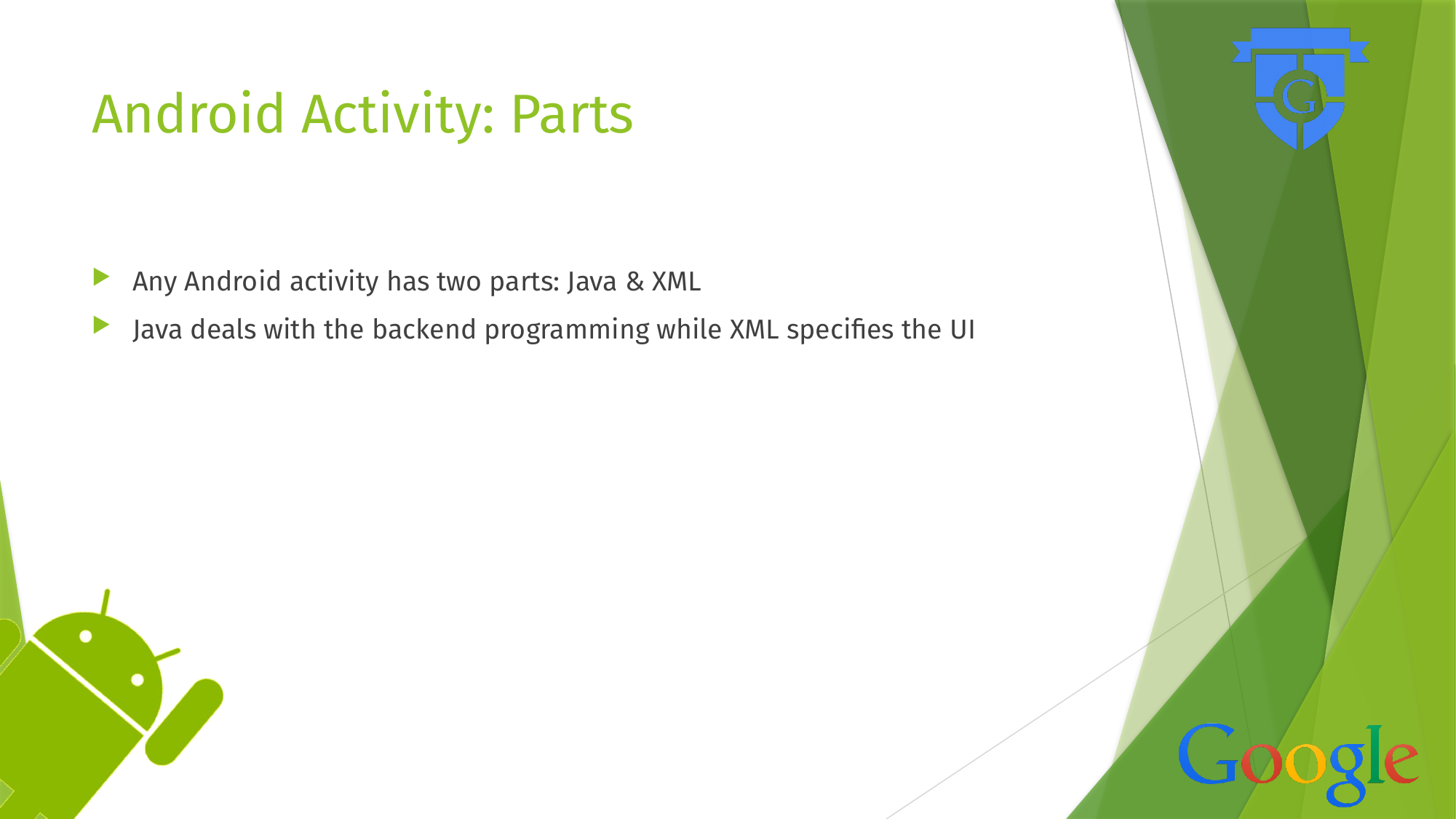

# Android Activity: Parts
Any Android activity has two parts: Java & XML
Java deals with the backend programming while XML specifies the UI